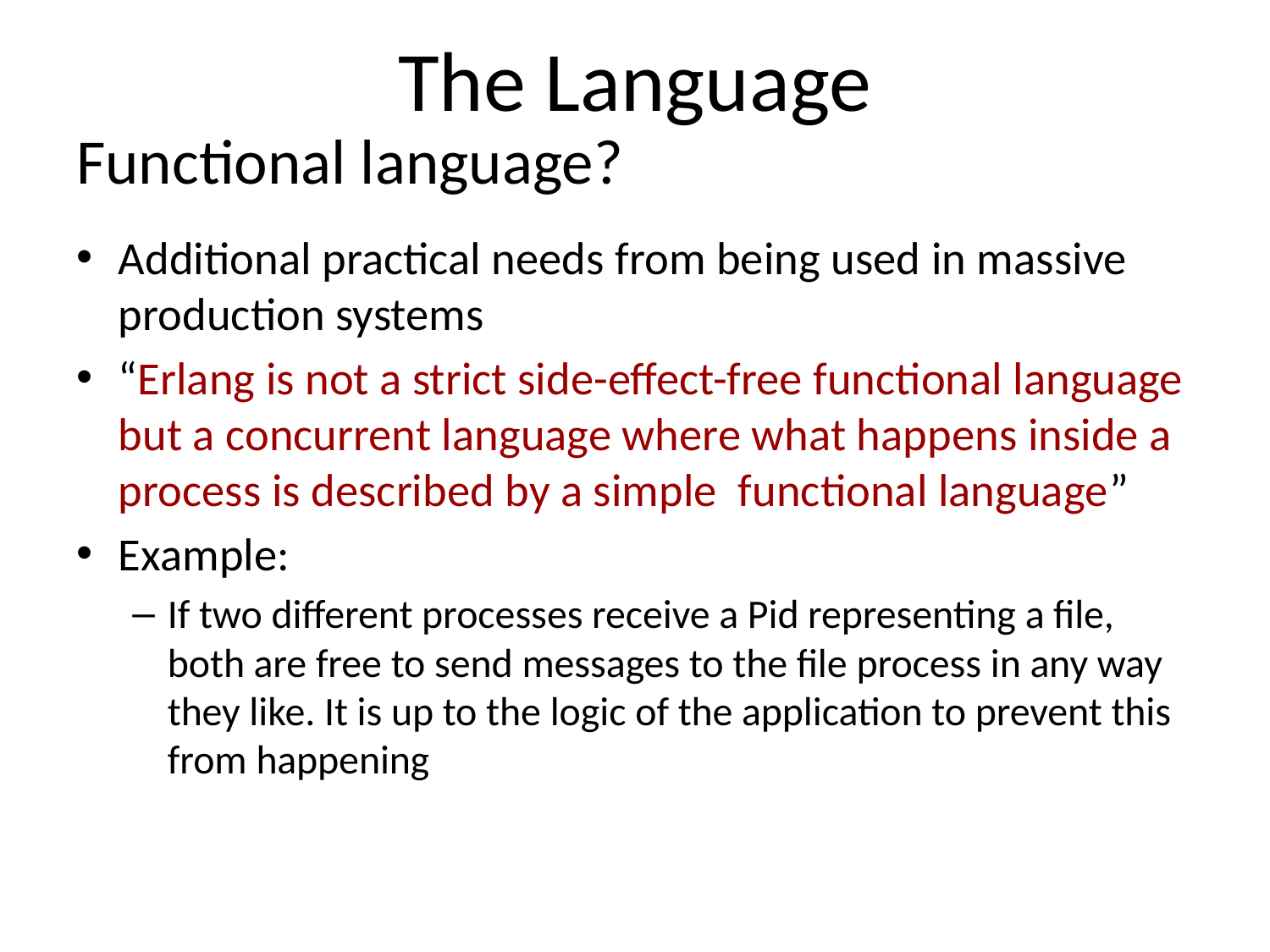

# The Language
Functional language?
Additional practical needs from being used in massive production systems
“Erlang is not a strict side-effect-free functional language but a concurrent language where what happens inside a process is described by a simple  functional language”
Example:
If two different processes receive a Pid representing a file, both are free to send messages to the file process in any way they like. It is up to the logic of the application to prevent this from happening